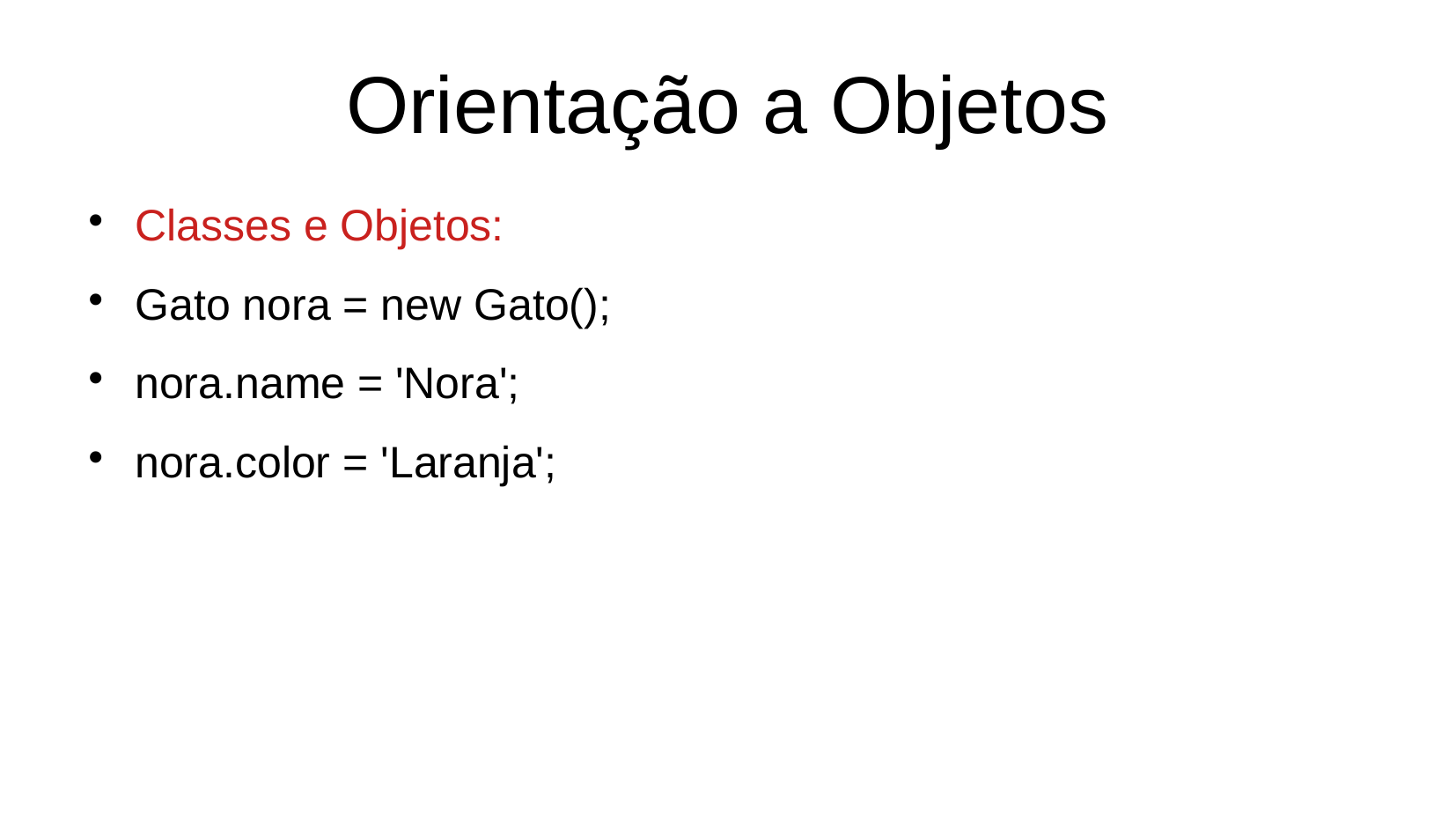

Orientação a Objetos
Classes e Objetos:
Gato nora = new Gato();
nora.name = 'Nora';
nora.color = 'Laranja';